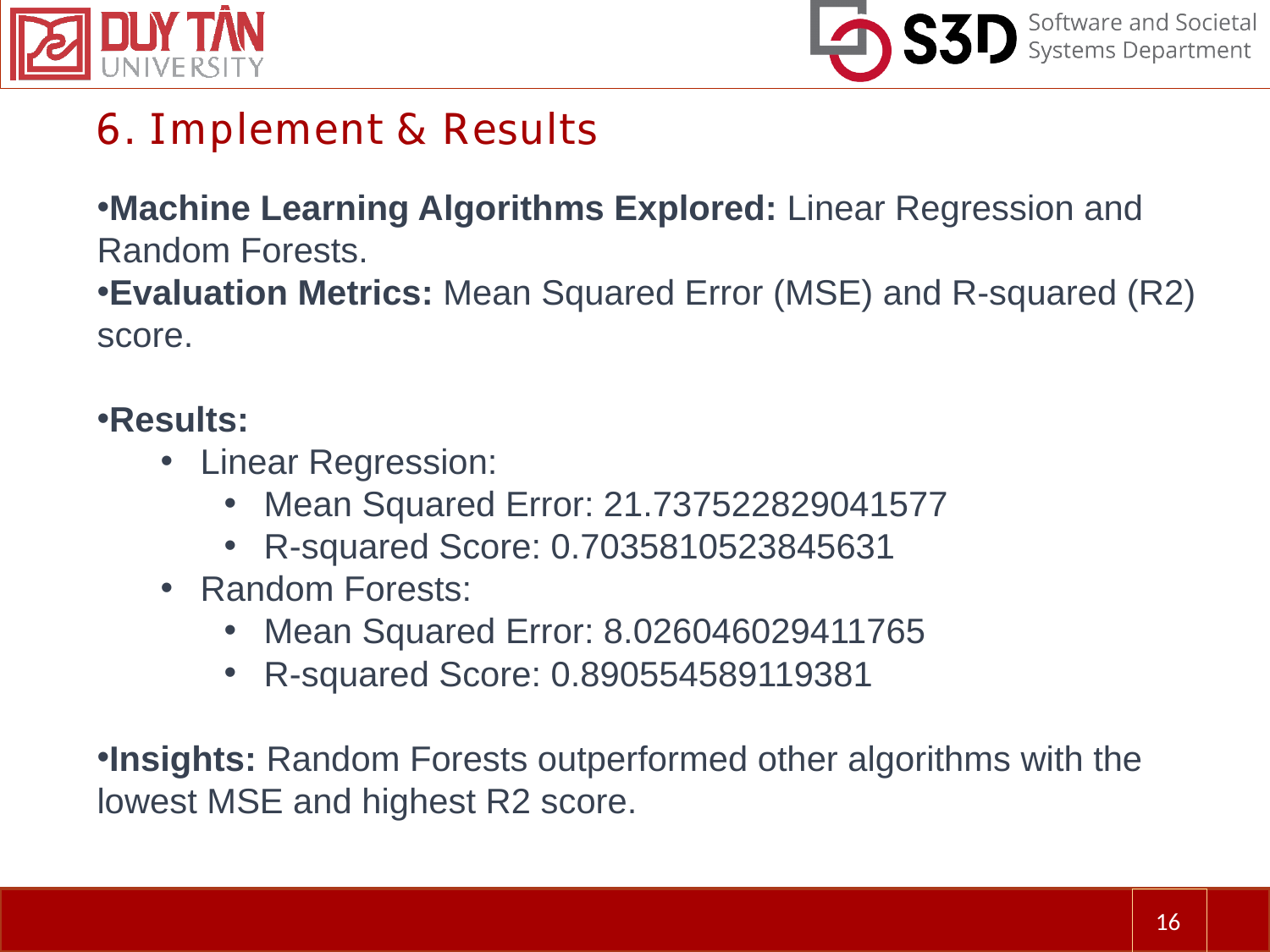

6. Implement & Results

Machine Learning Algorithms Explored: Linear Regression and Random Forests.
Evaluation Metrics: Mean Squared Error (MSE) and R-squared (R2) score.

Results:
Linear Regression:
Mean Squared Error: 21.737522829041577
R-squared Score: 0.7035810523845631
Random Forests:
Mean Squared Error: 8.026046029411765
R-squared Score: 0.890554589119381

Insights: Random Forests outperformed other algorithms with the lowest MSE and highest R2 score.